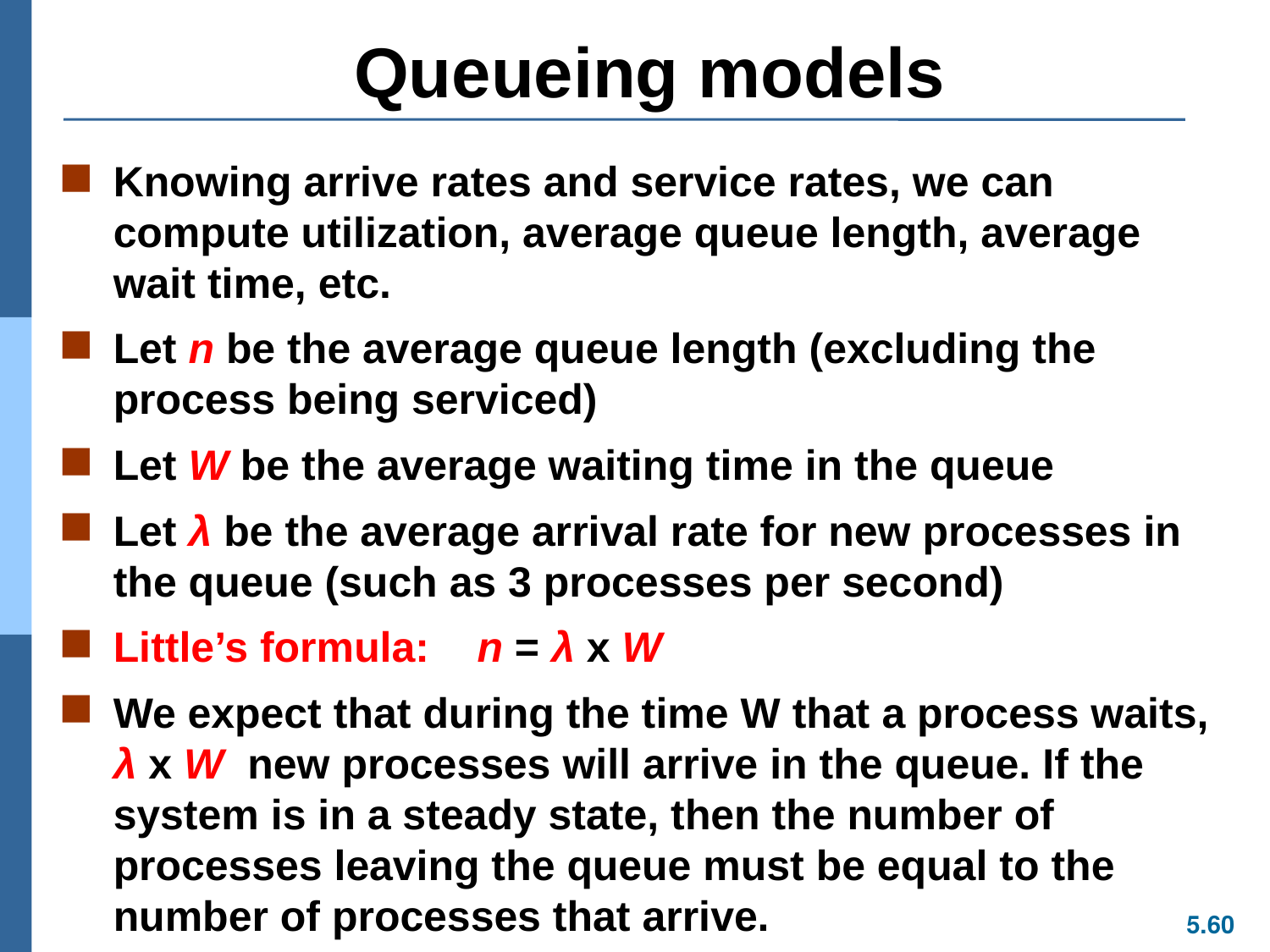

# Queueing models
Knowing arrive rates and service rates, we can compute utilization, average queue length, average wait time, etc.
Let n be the average queue length (excluding the process being serviced)
Let W be the average waiting time in the queue
Let λ be the average arrival rate for new processes in the queue (such as 3 processes per second)
Little’s formula:    n = λ x W
We expect that during the time W that a process waits, λ x W  new processes will arrive in the queue. If the system is in a steady state, then the number of processes leaving the queue must be equal to the number of processes that arrive.